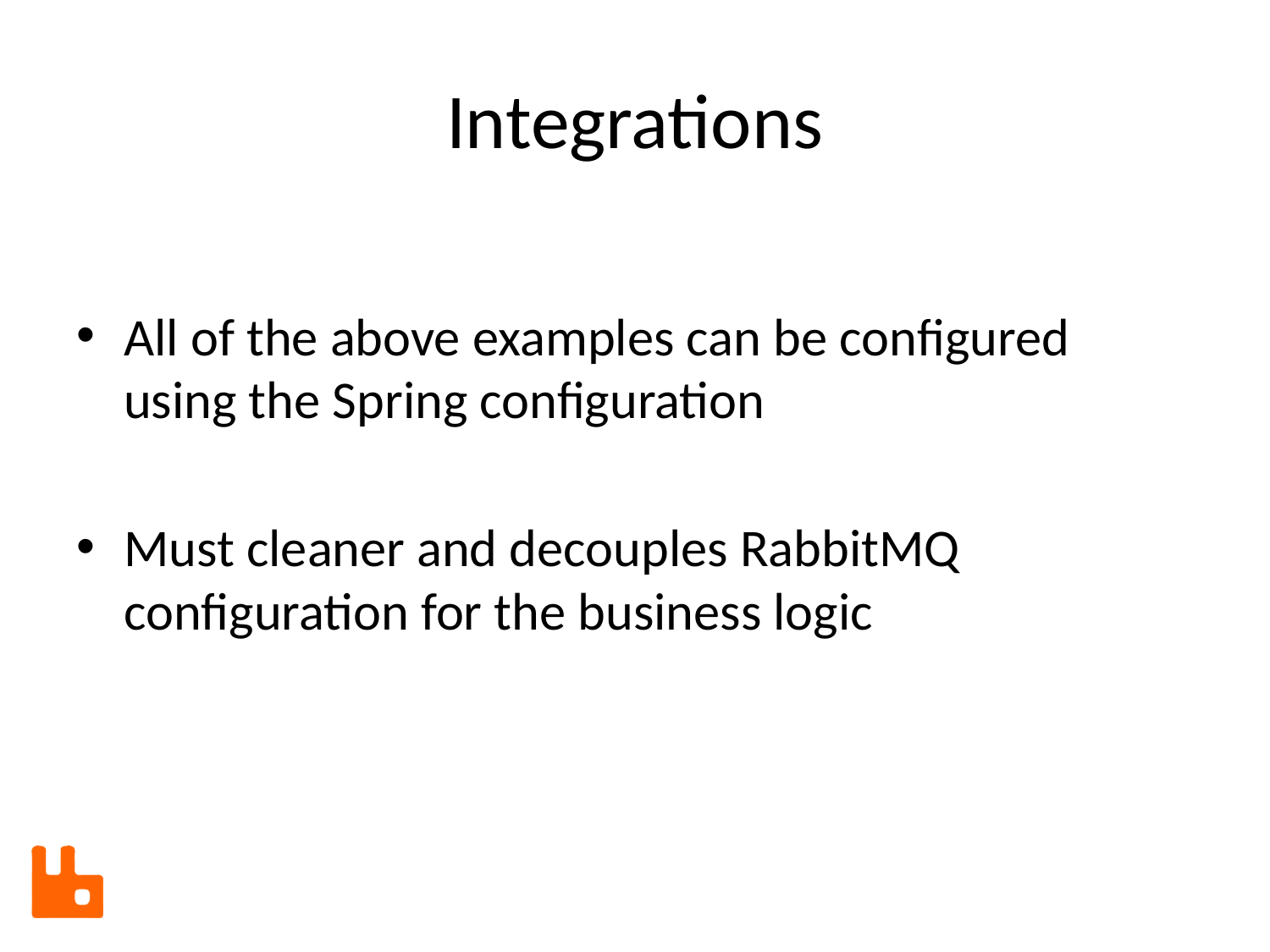

# Integrations

All of the above examples can be configured using the Spring configuration

Must cleaner and decouples RabbitMQ configuration for the business logic